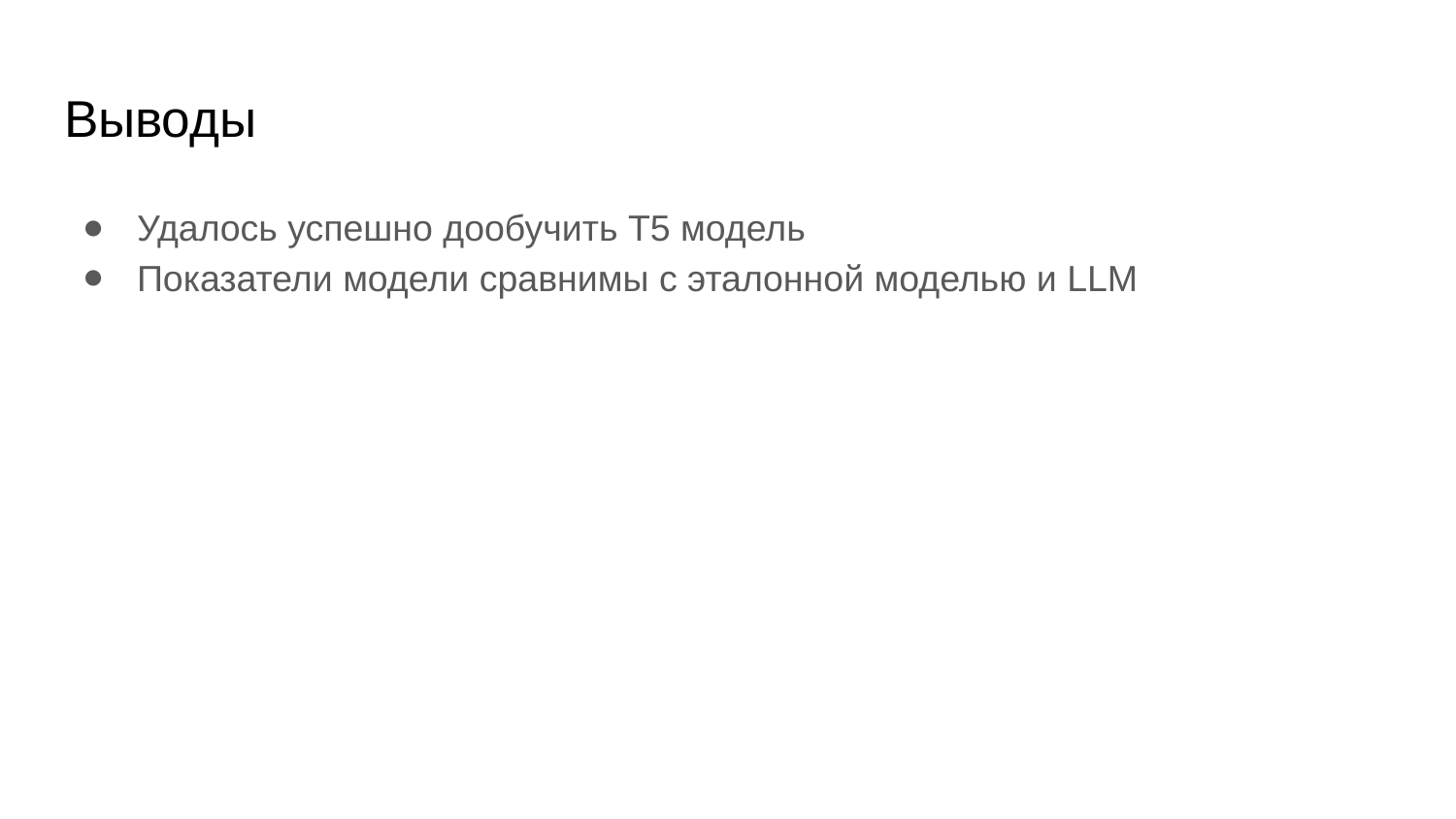

# Выводы
Удалось успешно дообучить T5 модель
Показатели модели сравнимы с эталонной моделью и LLM